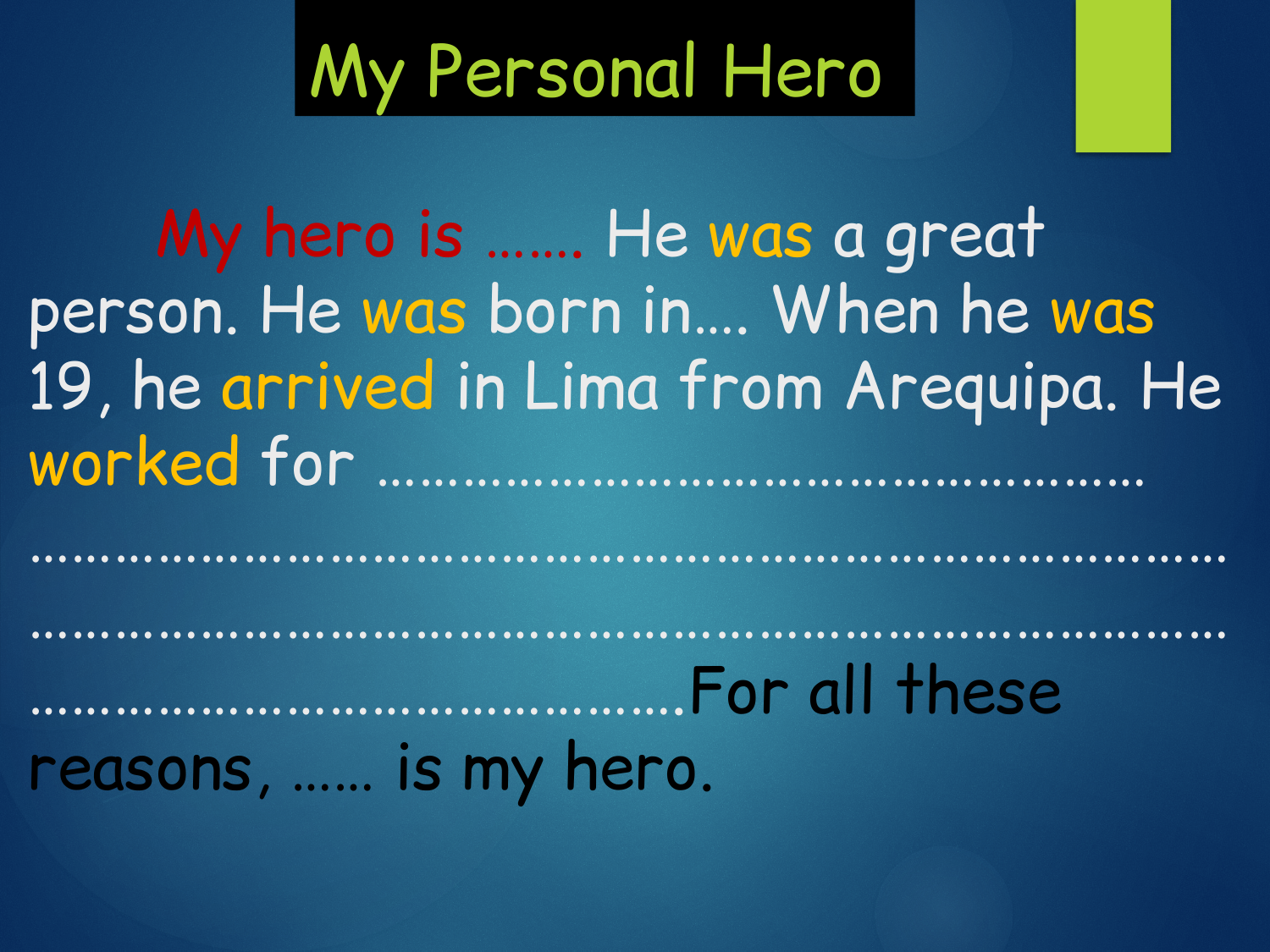

My Personal Hero
	My hero is ……. He was a great person. He was born in…. When he was 19, he arrived in Lima from Arequipa. He worked for ……………………………………………… …………………………………………………………………………………………………………………………………………………………………………………………….For all these reasons, …… is my hero.